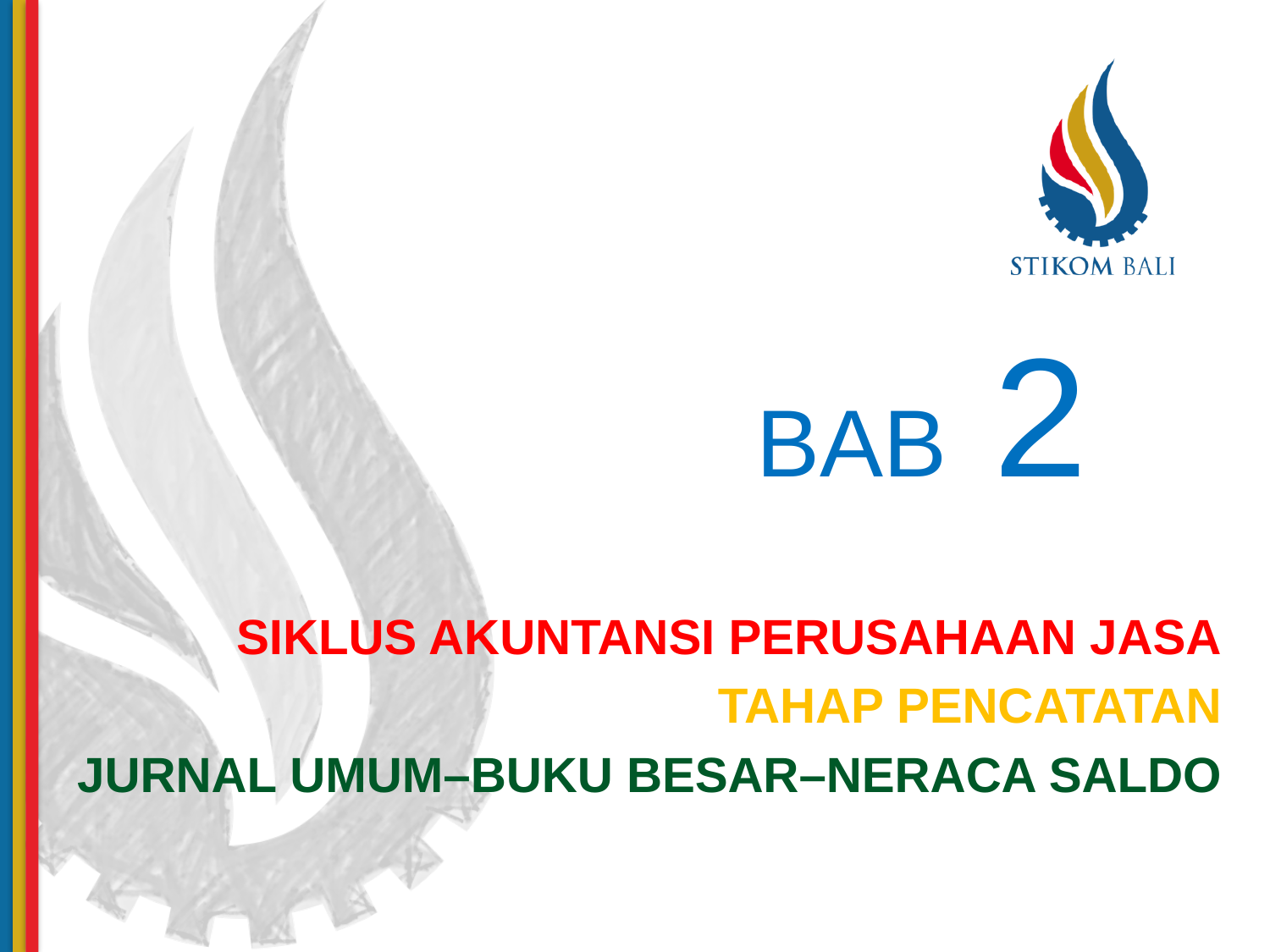

# BAB 2
SIKLUS AKUNTANSI PERUSAHAAN JASA
TAHAP PENCATATAN
JURNAL UMUM–BUKU BESAR–NERACA SALDO